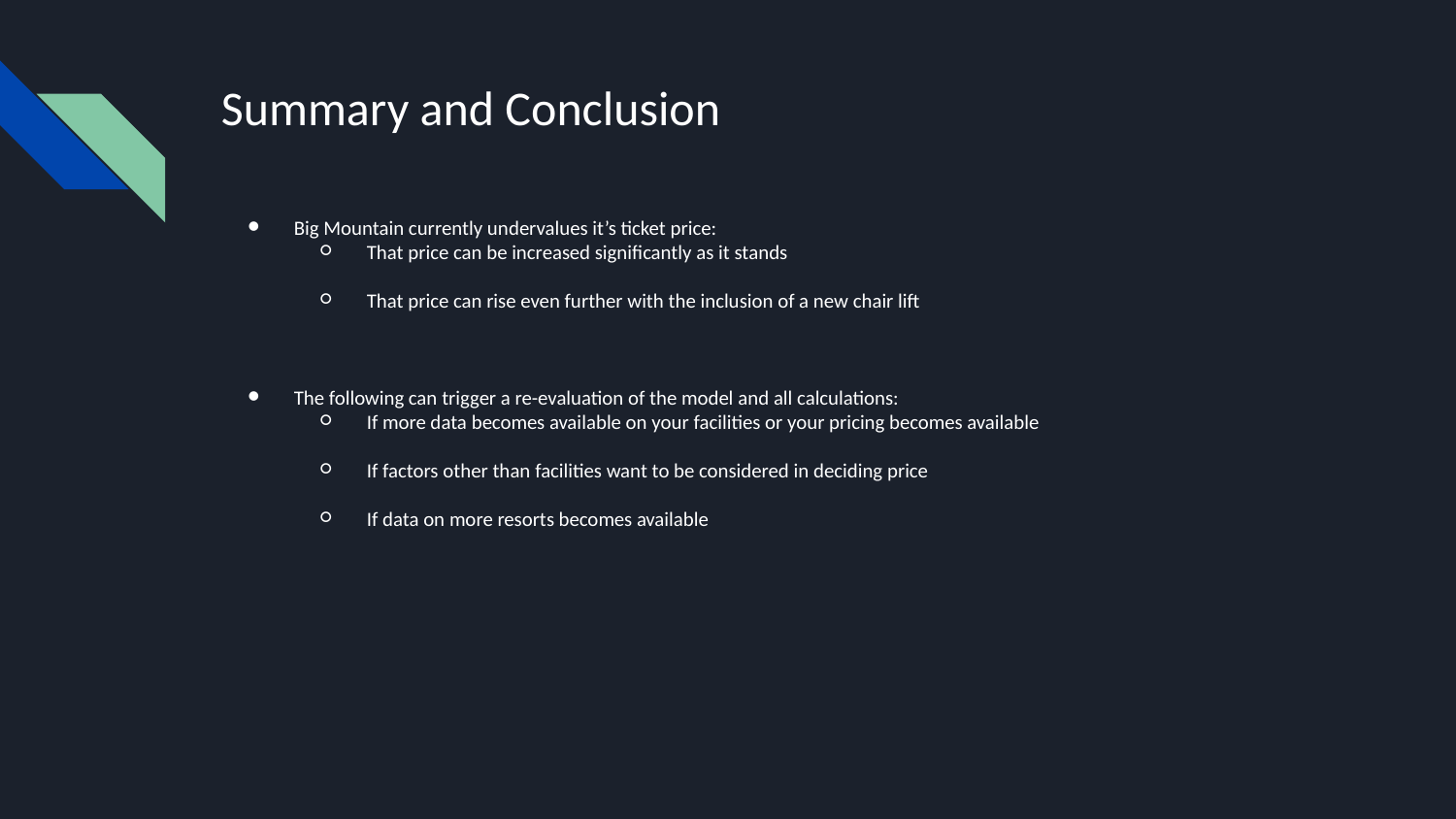

# Summary and Conclusion

Big Mountain currently undervalues it’s ticket price:
That price can be increased significantly as it stands

That price can rise even further with the inclusion of a new chair lift

The following can trigger a re-evaluation of the model and all calculations:
If more data becomes available on your facilities or your pricing becomes available

If factors other than facilities want to be considered in deciding price

If data on more resorts becomes available